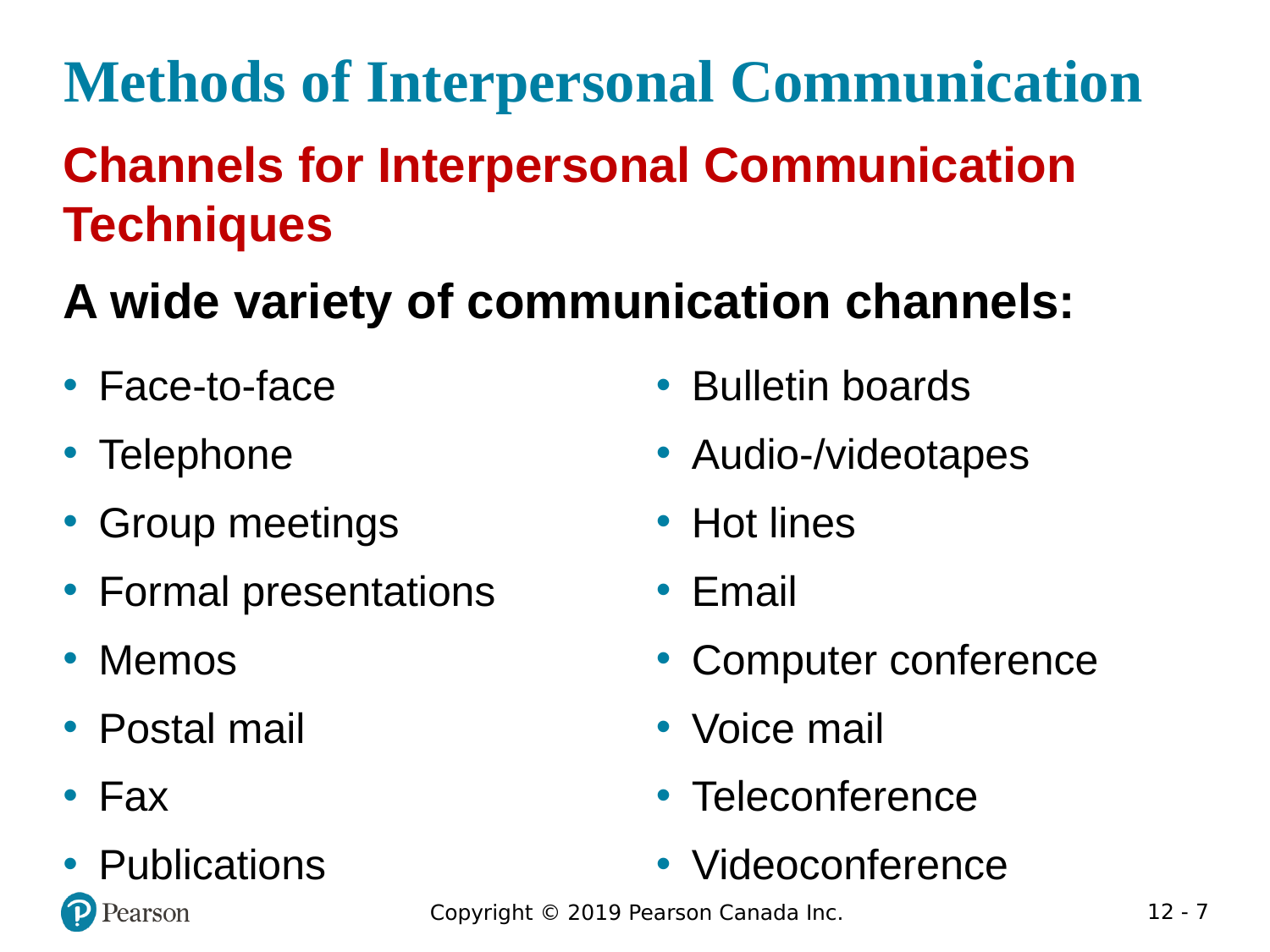

# Methods of Interpersonal Communication
Channels for Interpersonal Communication Techniques
A wide variety of communication channels:
Face-to-face
Telephone
Group meetings
Formal presentations
Memos
Postal mail
Fax
Publications

Bulletin boards
Audio-/videotapes
Hot lines
Email
Computer conference
Voice mail
Teleconference
Videoconference